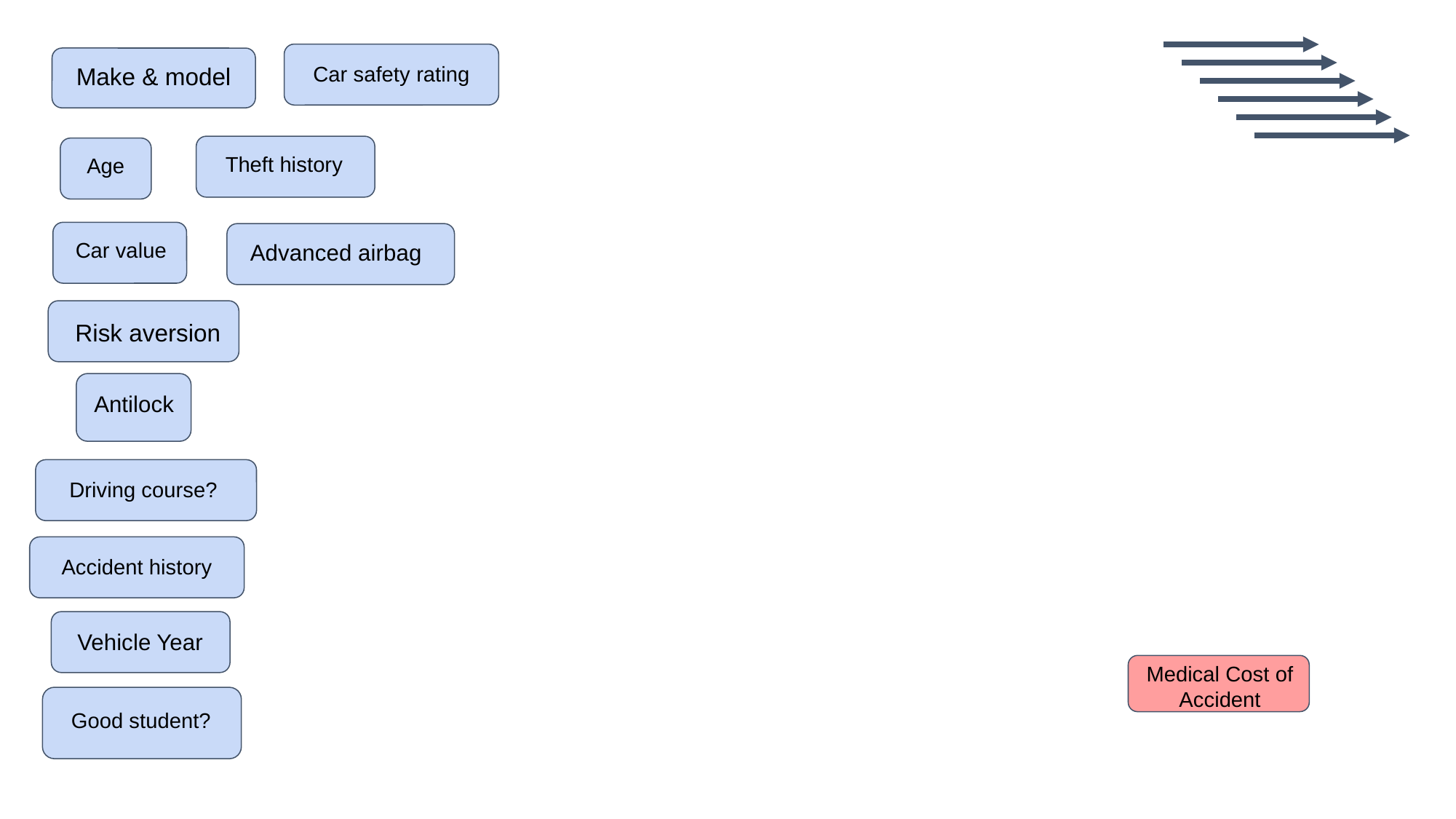

Car safety rating
Make & model

Theft history

Age
Car value

Advanced airbag

Risk aversion

Antilock

Driving course?

Accident history

Vehicle Year
Medical Cost of Accident

Good student?